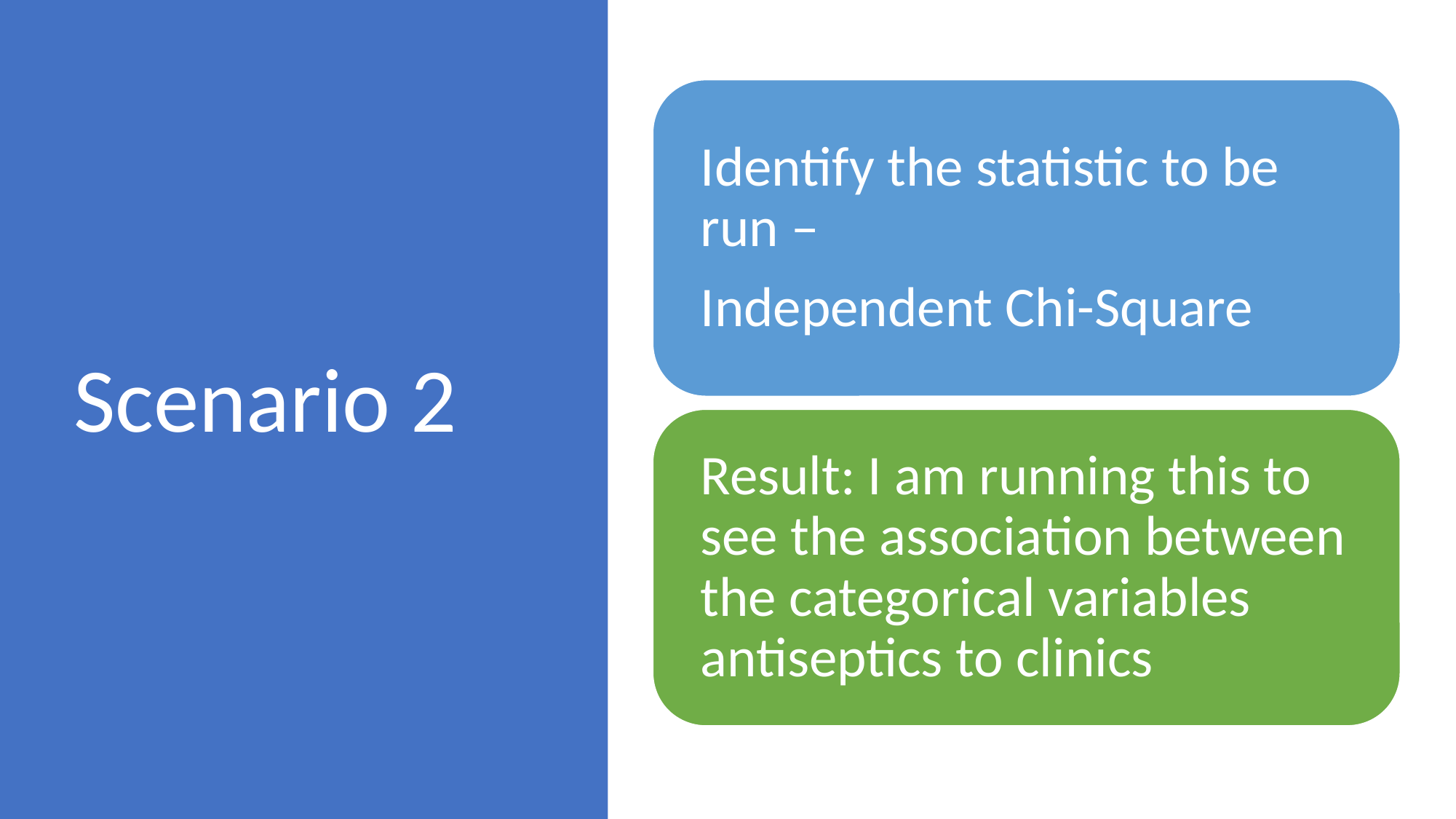

# Scenario 2
Identify the statistic to be run –
Independent Chi-Square
Result: I am running this to see the association between the categorical variables antiseptics to clinics